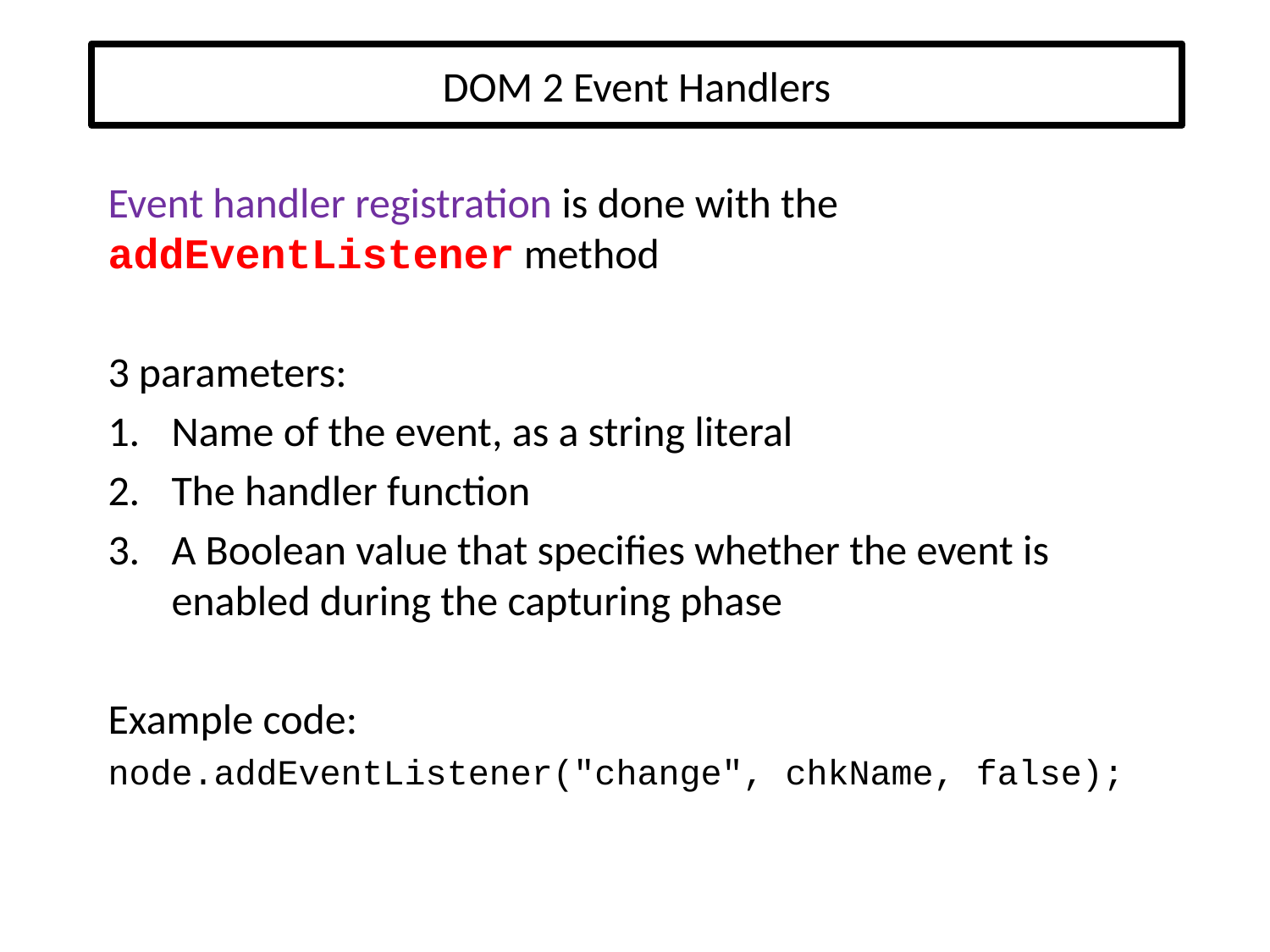

# DOM 2 Event Handlers
Event handler registration is done with the addEventListener method

3 parameters:
Name of the event, as a string literal
The handler function
A Boolean value that specifies whether the event is enabled during the capturing phase

Example code:
node.addEventListener("change", chkName, false);